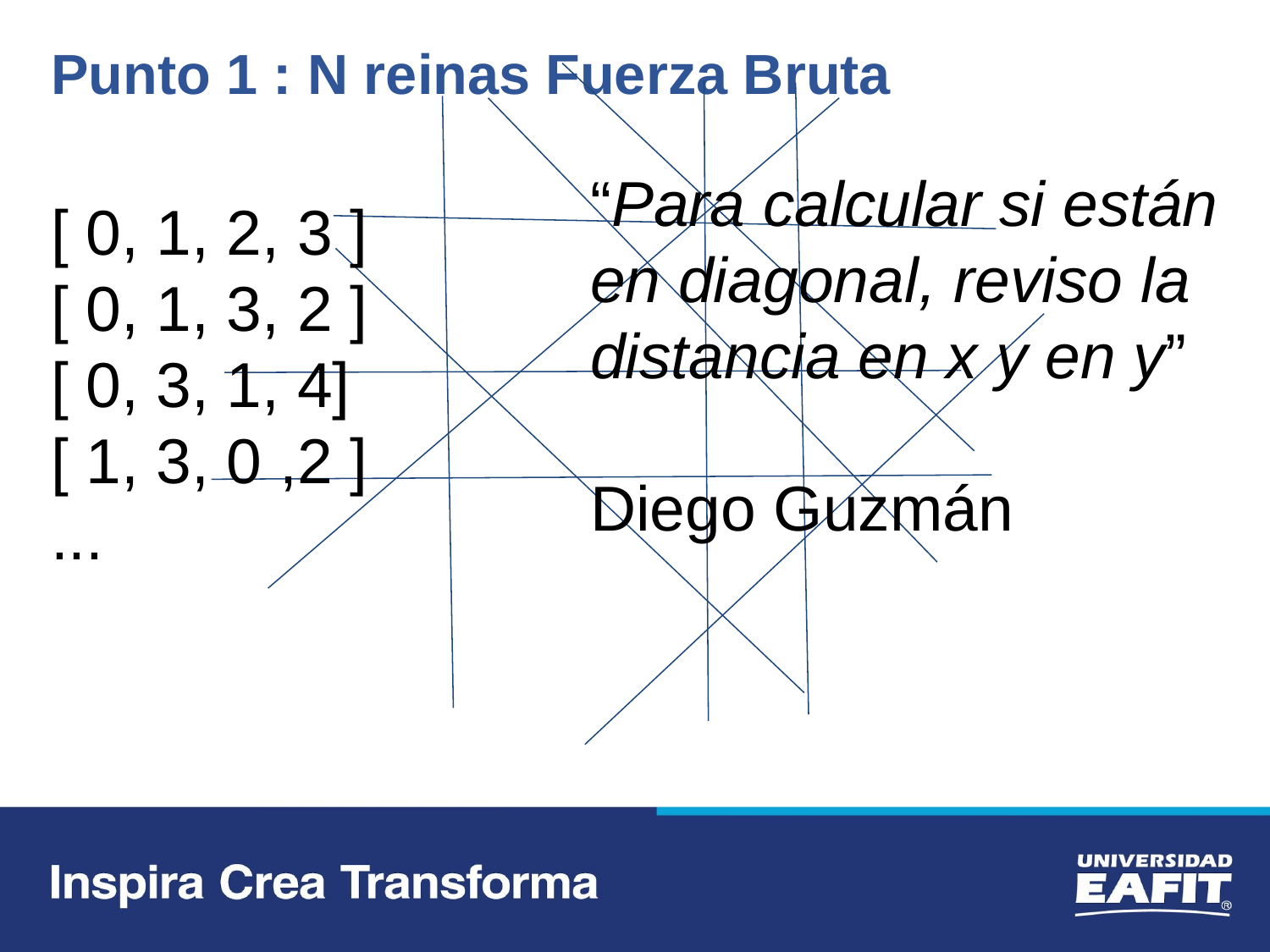

Punto 1 : N reinas Fuerza Bruta
“Para calcular si están
en diagonal, reviso la
distancia en x y en y”

Diego Guzmán
[ 0, 1, 2, 3 ]
[ 0, 1, 3, 2 ]
[ 0, 3, 1, 4]
[ 1, 3, 0 ,2 ]
...